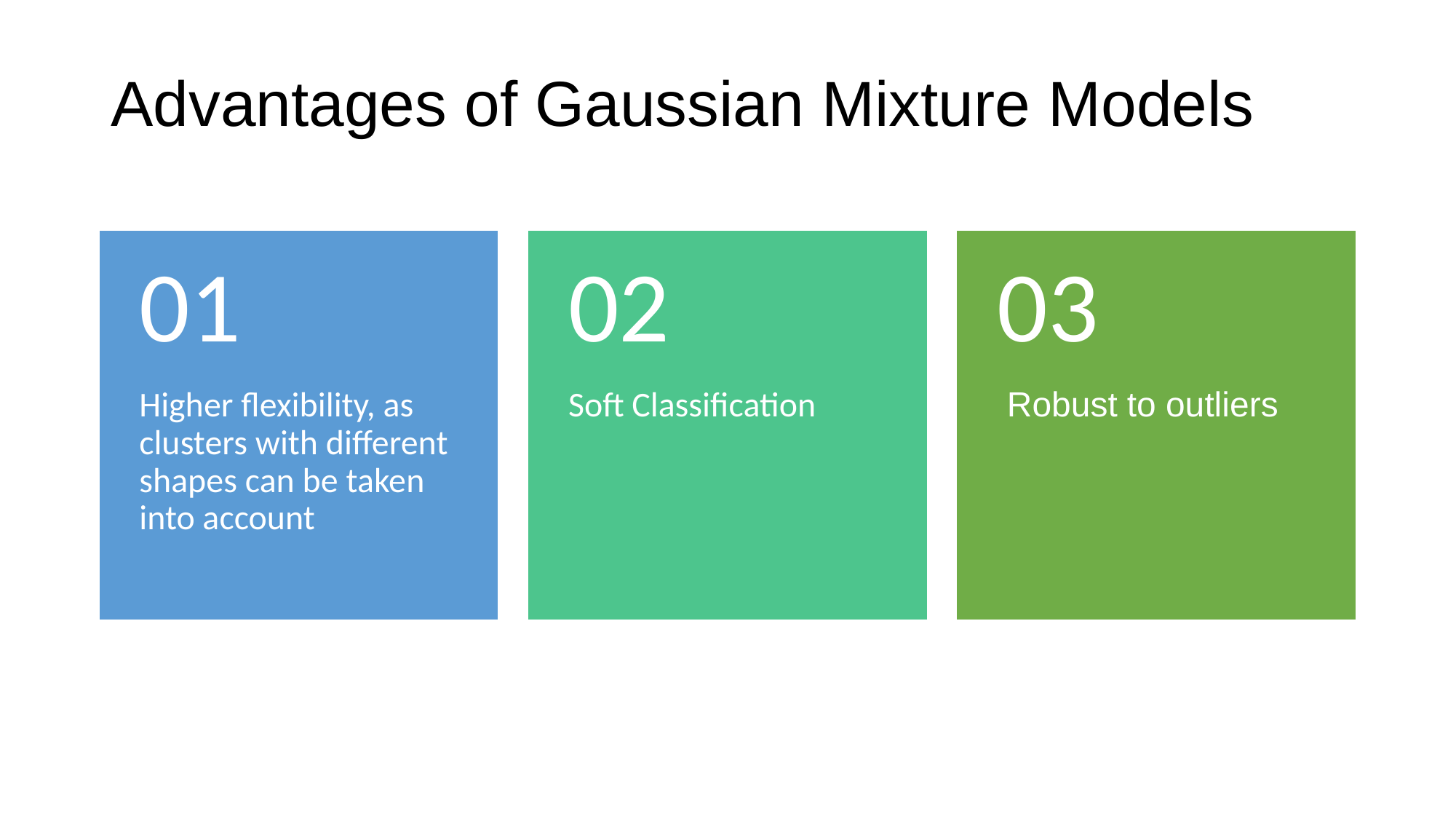

# Advantages of Gaussian Mixture Models
Higher flexibility, as clusters with different shapes can be taken into account
01
Soft Classification
02
 Robust to outliers
03